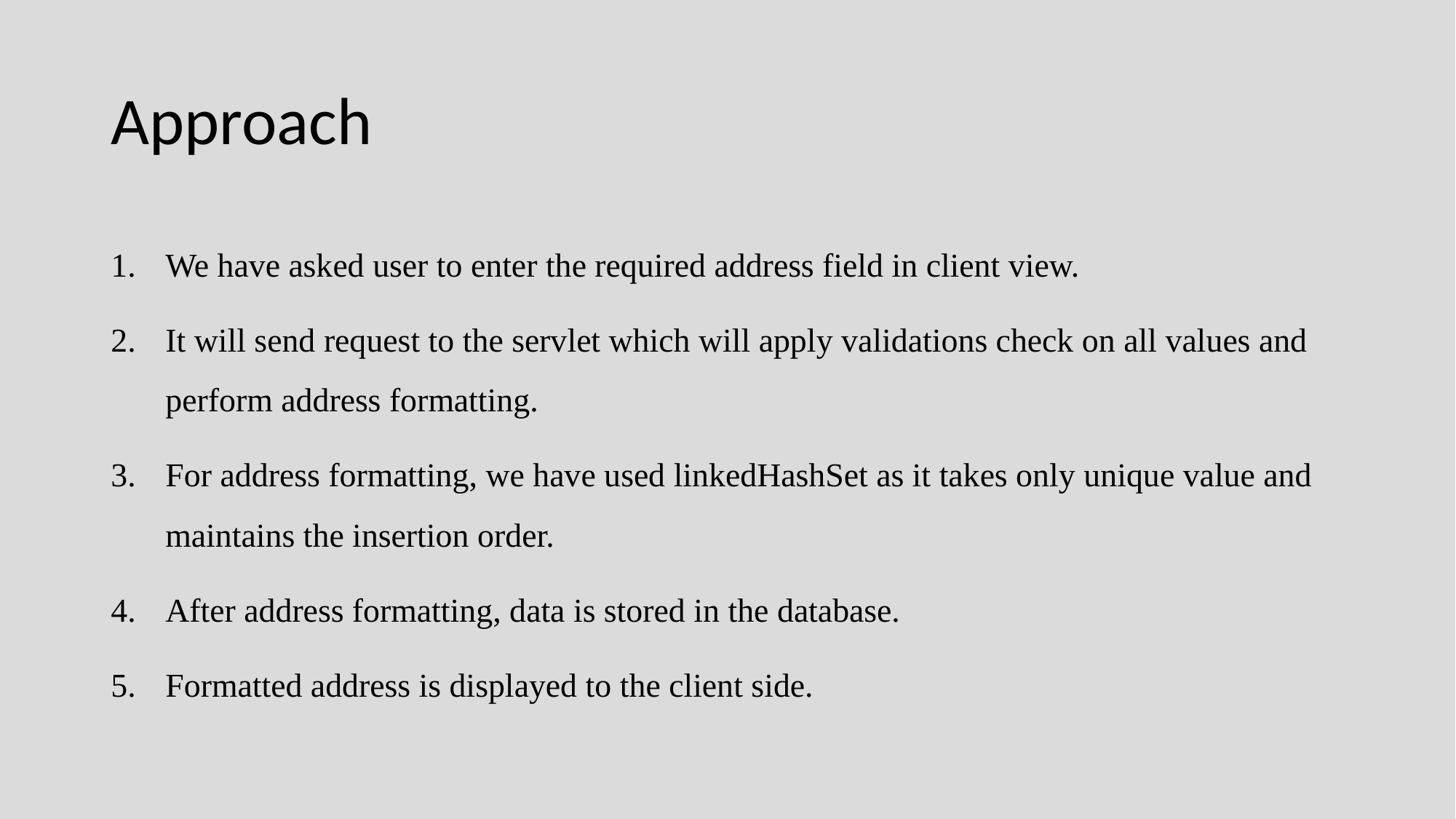

# Approach
We have asked user to enter the required address field in client view.
It will send request to the servlet which will apply validations check on all values and perform address formatting.
For address formatting, we have used linkedHashSet as it takes only unique value and maintains the insertion order.
After address formatting, data is stored in the database.
Formatted address is displayed to the client side.